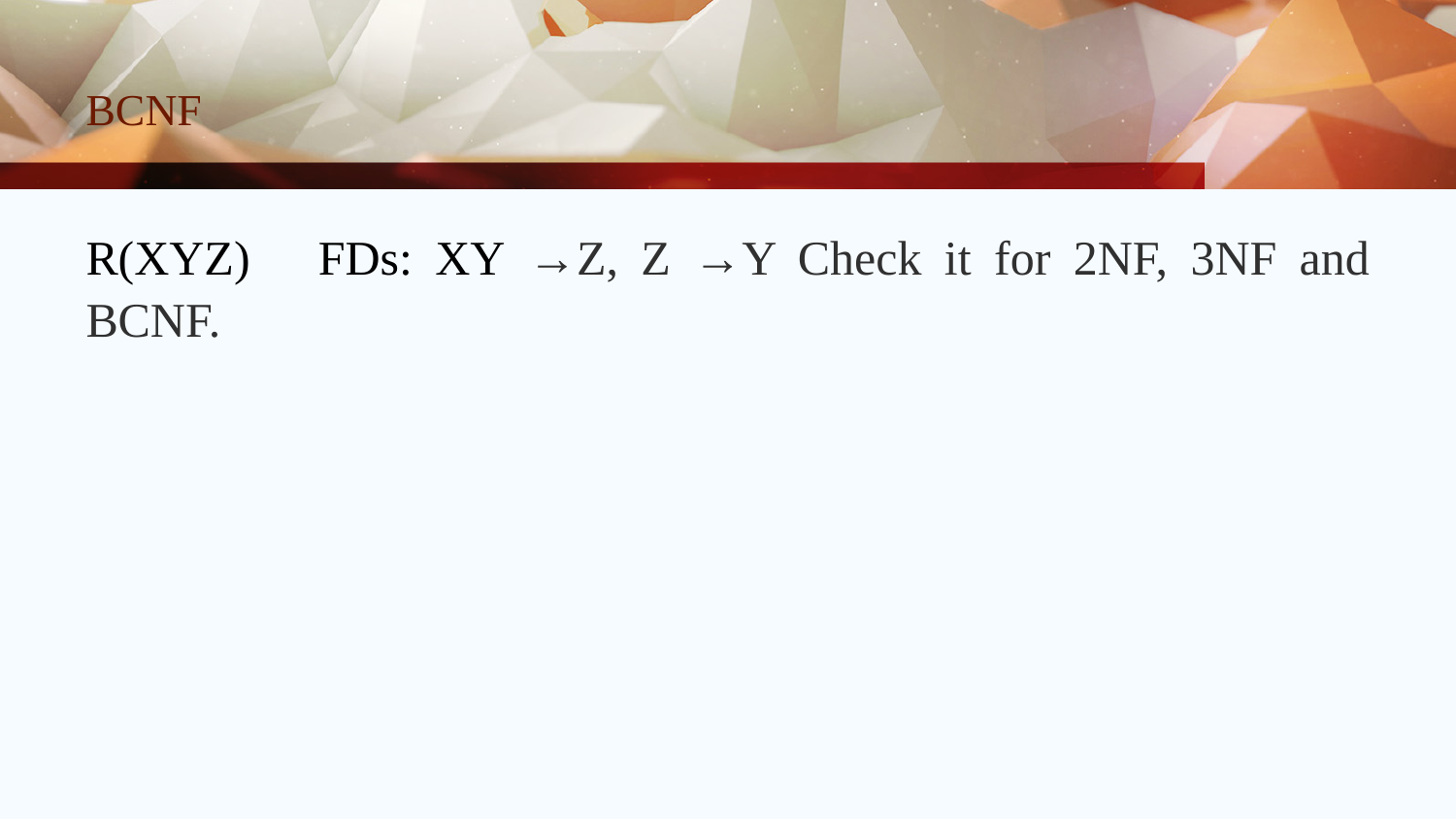

# BCNF
R(XYZ)   FDs: XY →Z, Z →Y Check it for 2NF, 3NF and BCNF.